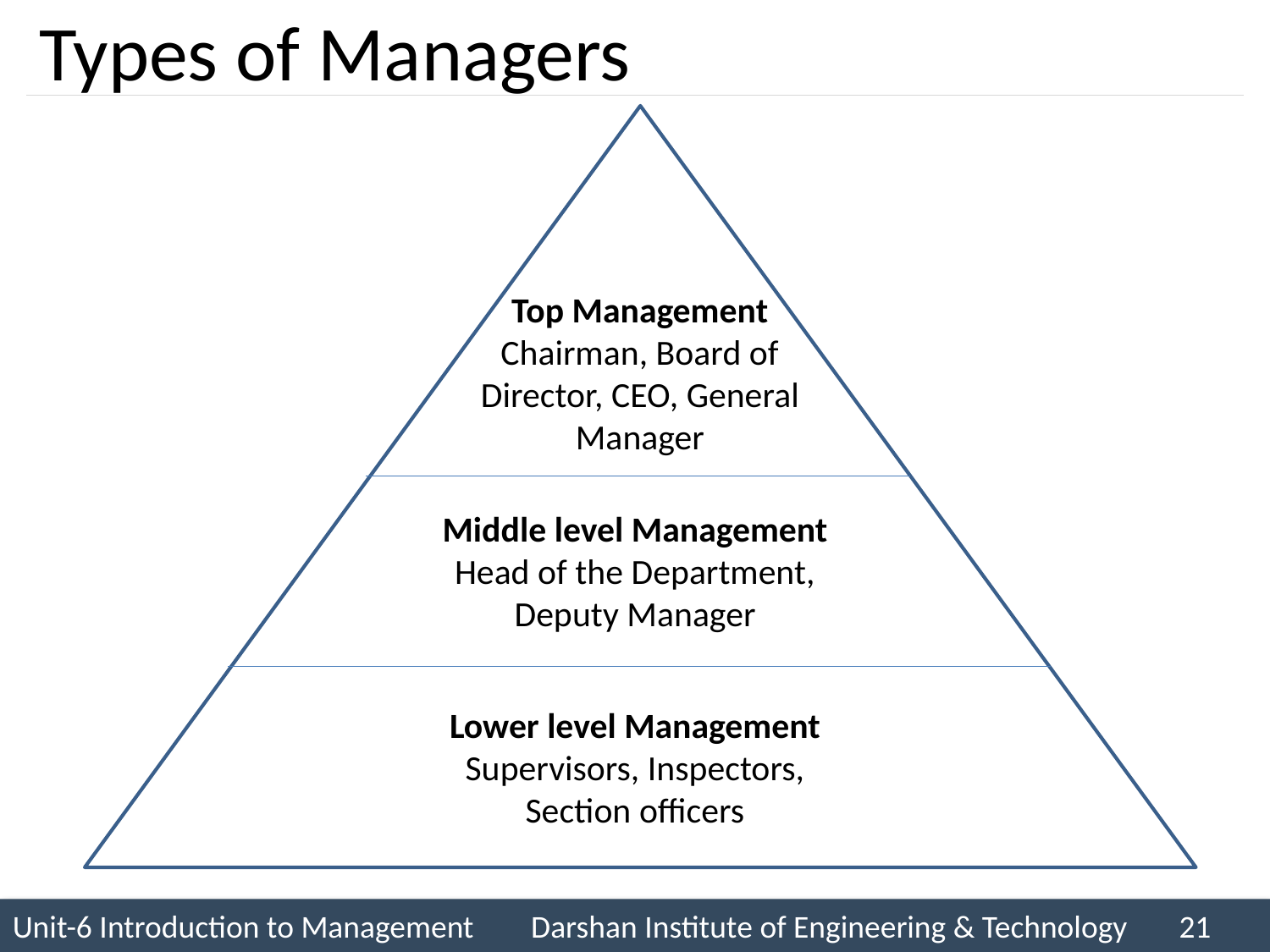

# Types of Managers

Top Management
Chairman, Board of Director, CEO, General Manager
Middle level Management
Head of the Department, Deputy Manager
Lower level Management
Supervisors, Inspectors, Section officers